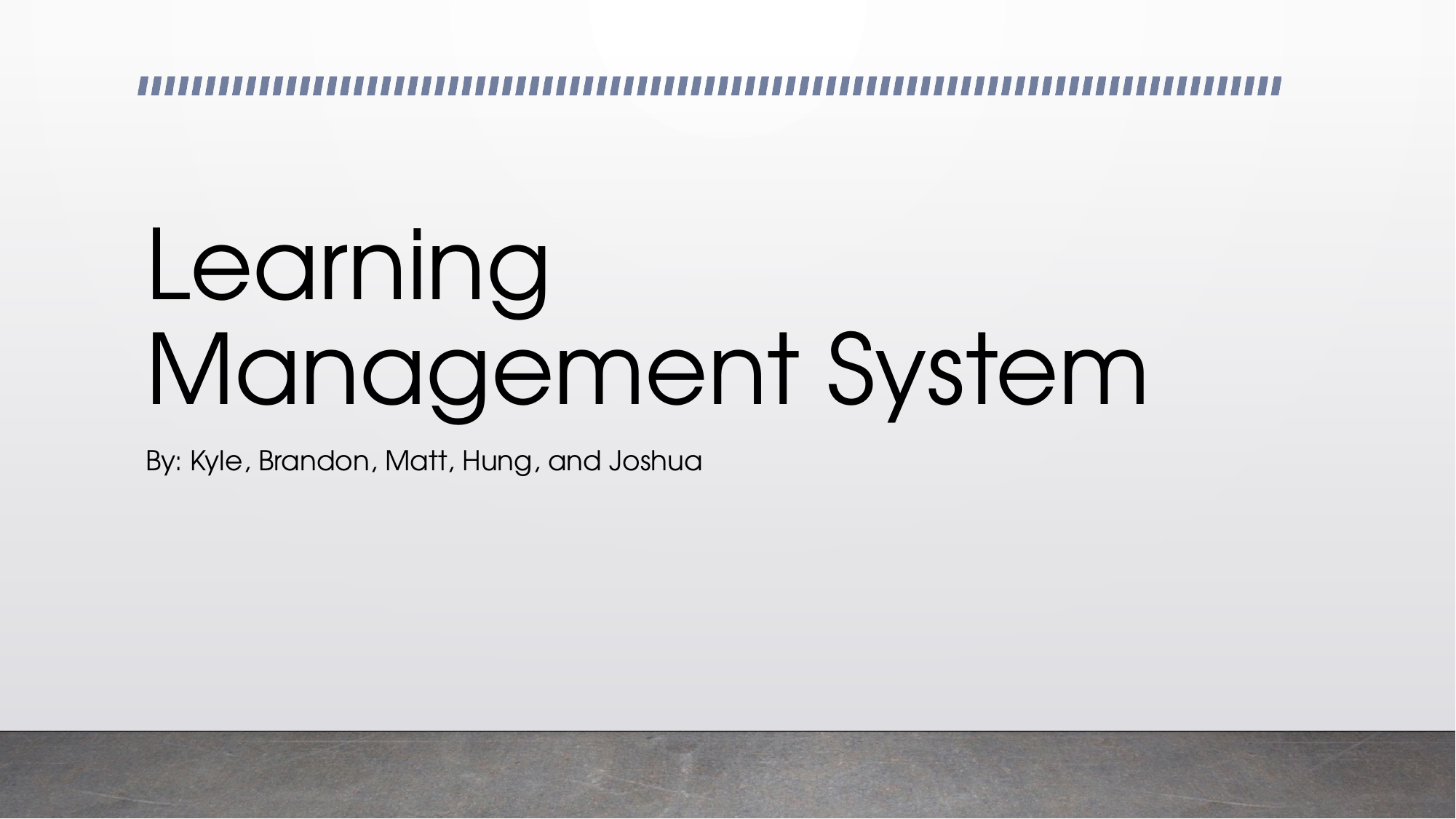

# Learning Management System
By: Kyle, Brandon, Matt, Hung, and Joshua